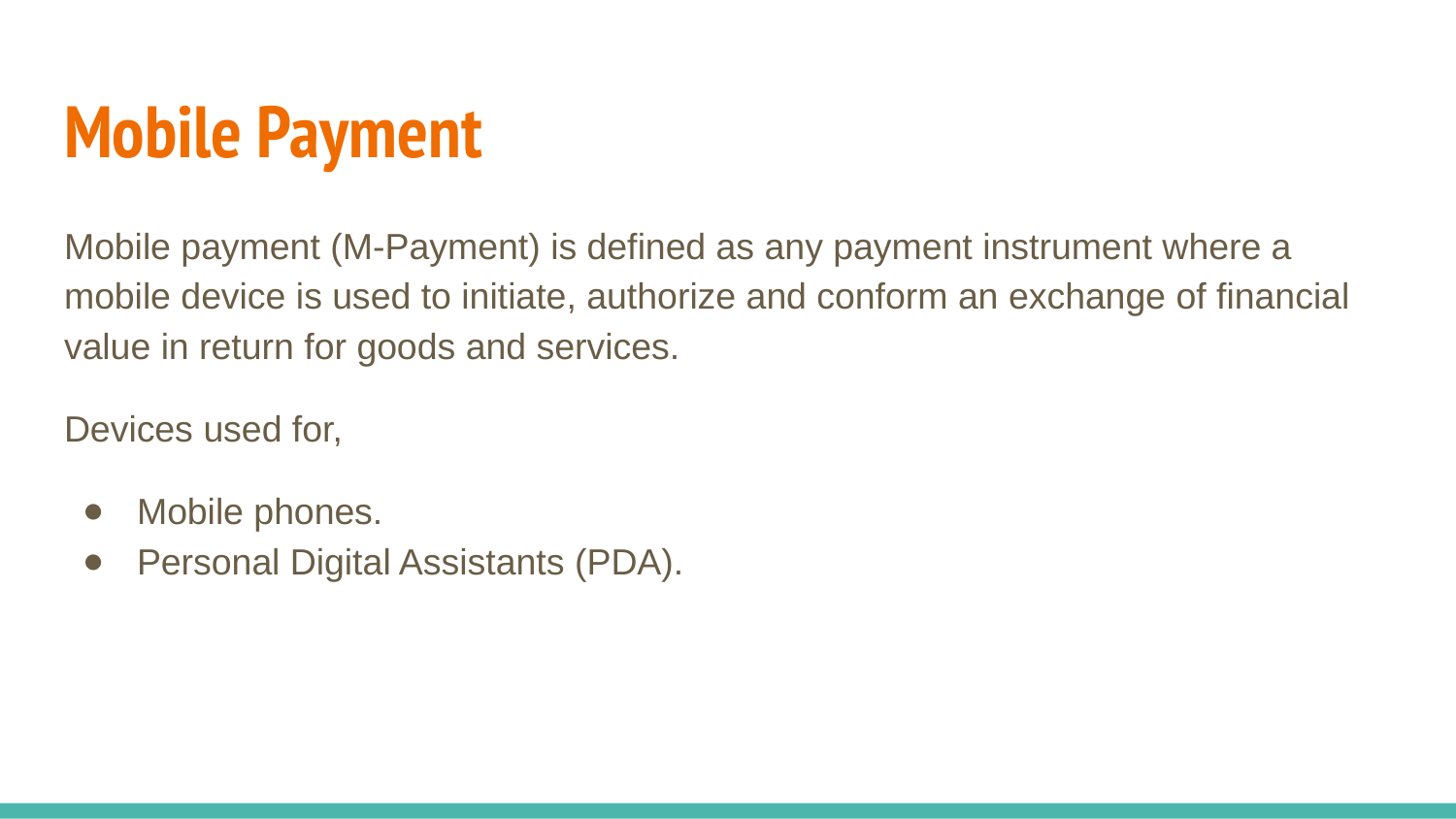

# Mobile Payment
Mobile payment (M-Payment) is defined as any payment instrument where a  mobile device is used to initiate, authorize and conform an exchange of financial value in return for goods and services.
Devices used for,
Mobile phones.
Personal Digital Assistants (PDA).